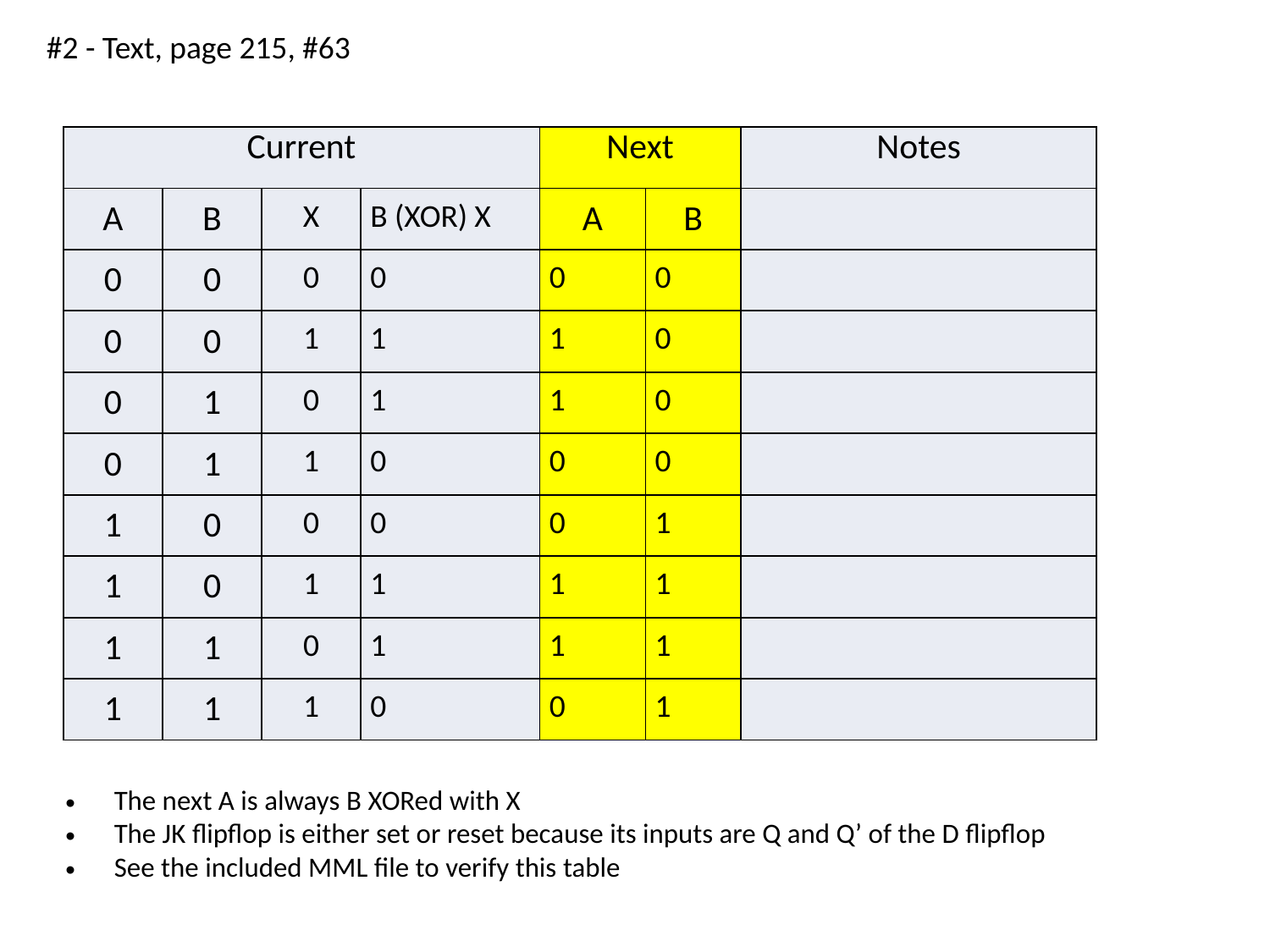

#2 - Text, page 215, #63
| Current |  |  |  | Next |  | Notes |
| --- | --- | --- | --- | --- | --- | --- |
| A | B | X | B (XOR) X | A | B |  |
| 0 | 0 | 0 | 0 | 0 | 0 |  |
| 0 | 0 | 1 | 1 | 1 | 0 |  |
| 0 | 1 | 0 | 1 | 1 | 0 |  |
| 0 | 1 | 1 | 0 | 0 | 0 |  |
| 1 | 0 | 0 | 0 | 0 | 1 |  |
| 1 | 0 | 1 | 1 | 1 | 1 |  |
| 1 | 1 | 0 | 1 | 1 | 1 |  |
| 1 | 1 | 1 | 0 | 0 | 1 |  |
The next A is always B XORed with X
The JK flipflop is either set or reset because its inputs are Q and Q’ of the D flipflop
See the included MML file to verify this table